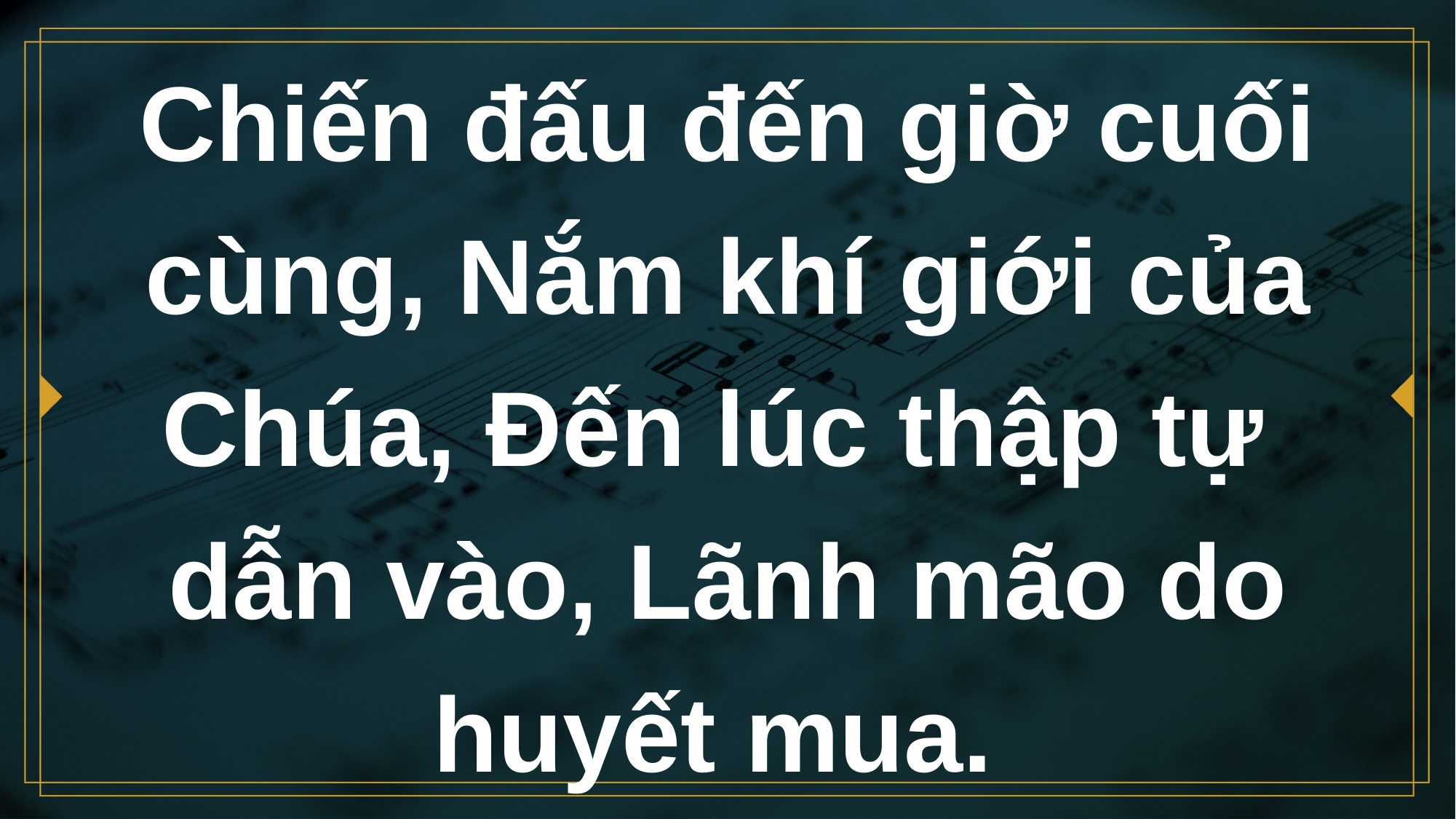

# Chiến đấu đến giờ cuối cùng, Nắm khí giới của Chúa, Đến lúc thập tự dẫn vào, Lãnh mão do huyết mua.